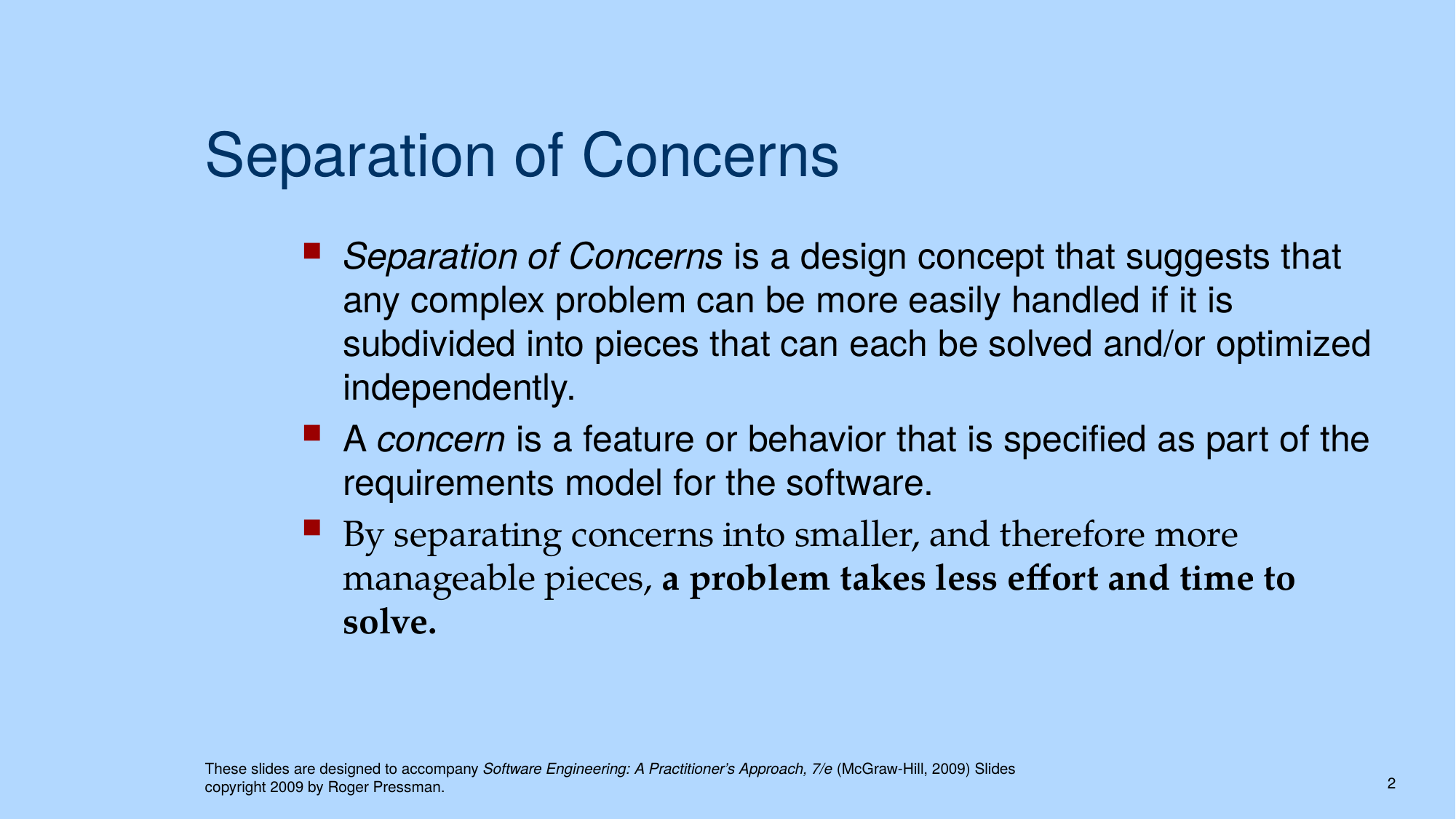

# Separation of Concerns
Separation of Concerns is a design concept that suggests that any complex problem can be more easily handled if it is subdivided into pieces that can each be solved and/or optimized independently.
A concern is a feature or behavior that is specified as part of the requirements model for the software.
By separating concerns into smaller, and therefore more manageable pieces, a problem takes less effort and time to solve.

These slides are designed to accompany Software Engineering: A Practitioner’s Approach, 7/e (McGraw-Hill, 2009) Slides copyright 2009 by Roger Pressman.
2